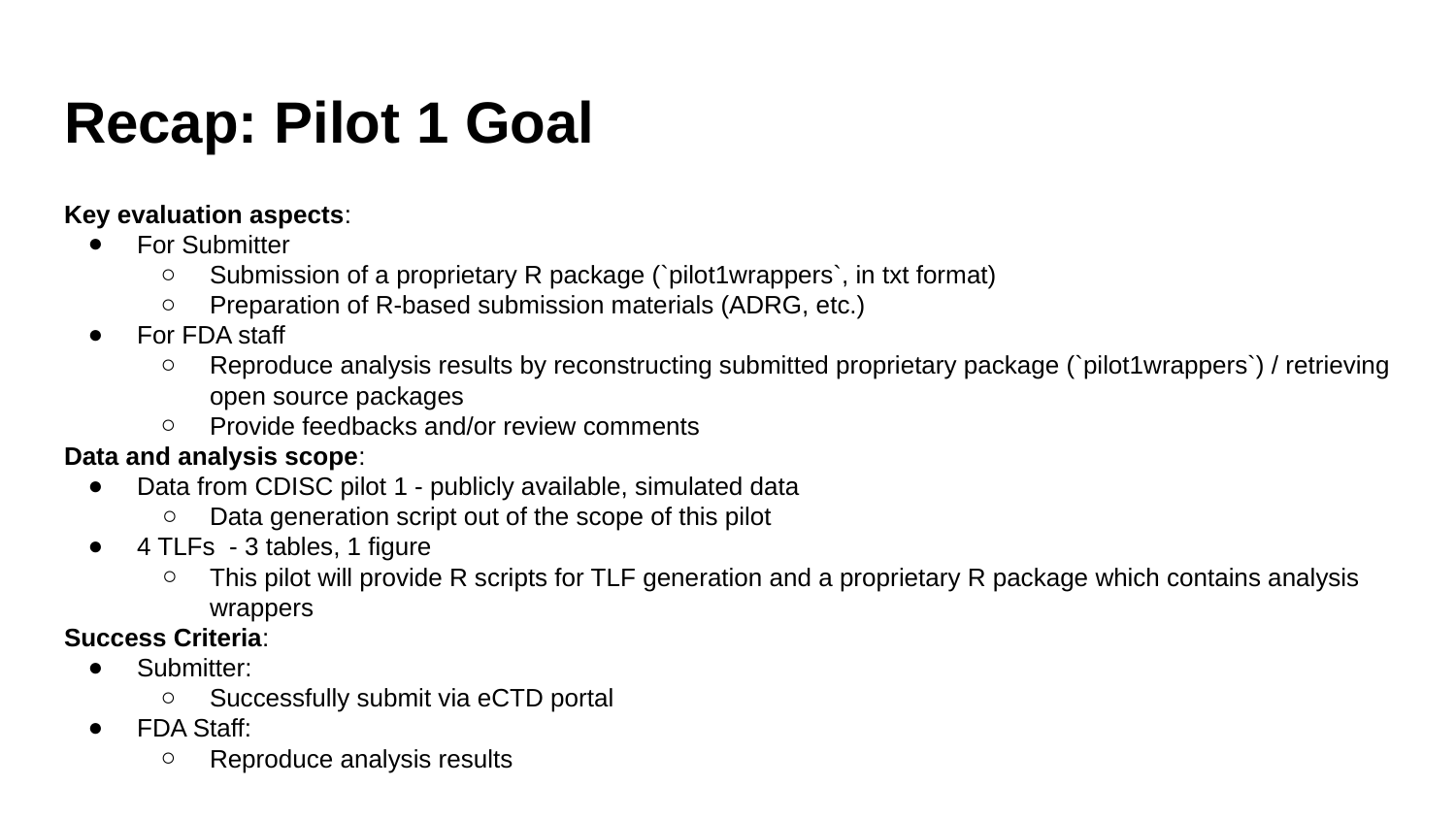

# Recap: Pilot 1 Goal
Key evaluation aspects:
For Submitter
Submission of a proprietary R package (`pilot1wrappers`, in txt format)
Preparation of R-based submission materials (ADRG, etc.)
For FDA staff
Reproduce analysis results by reconstructing submitted proprietary package (`pilot1wrappers`) / retrieving open source packages
Provide feedbacks and/or review comments
Data and analysis scope:
Data from CDISC pilot 1 - publicly available, simulated data
Data generation script out of the scope of this pilot
4 TLFs  - 3 tables, 1 figure
This pilot will provide R scripts for TLF generation and a proprietary R package which contains analysis wrappers
Success Criteria:
Submitter:
Successfully submit via eCTD portal
FDA Staff:
Reproduce analysis results